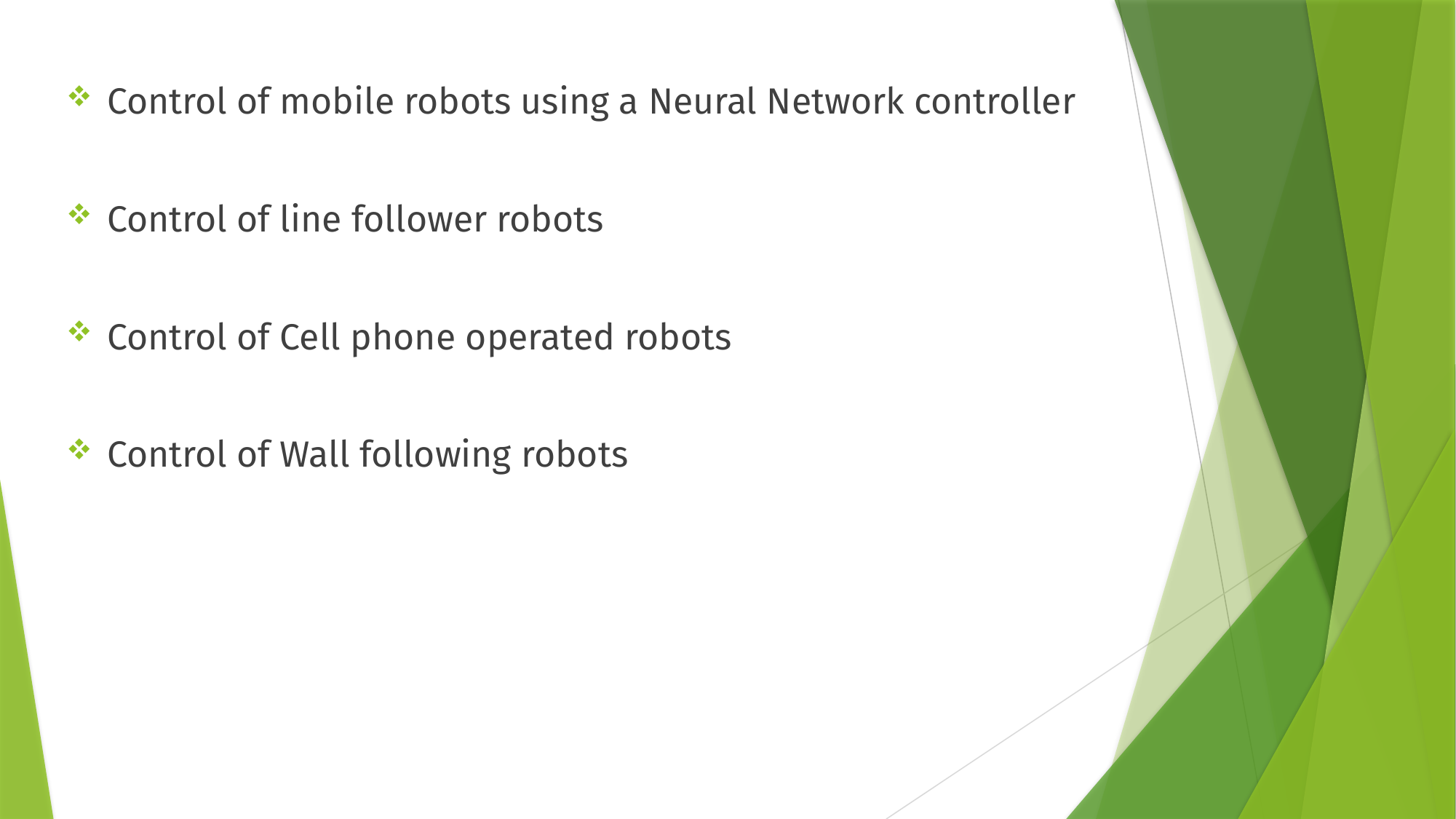

Control of mobile robots using a Neural Network controller

Control of line follower robots

Control of Cell phone operated robots

Control of Wall following robots